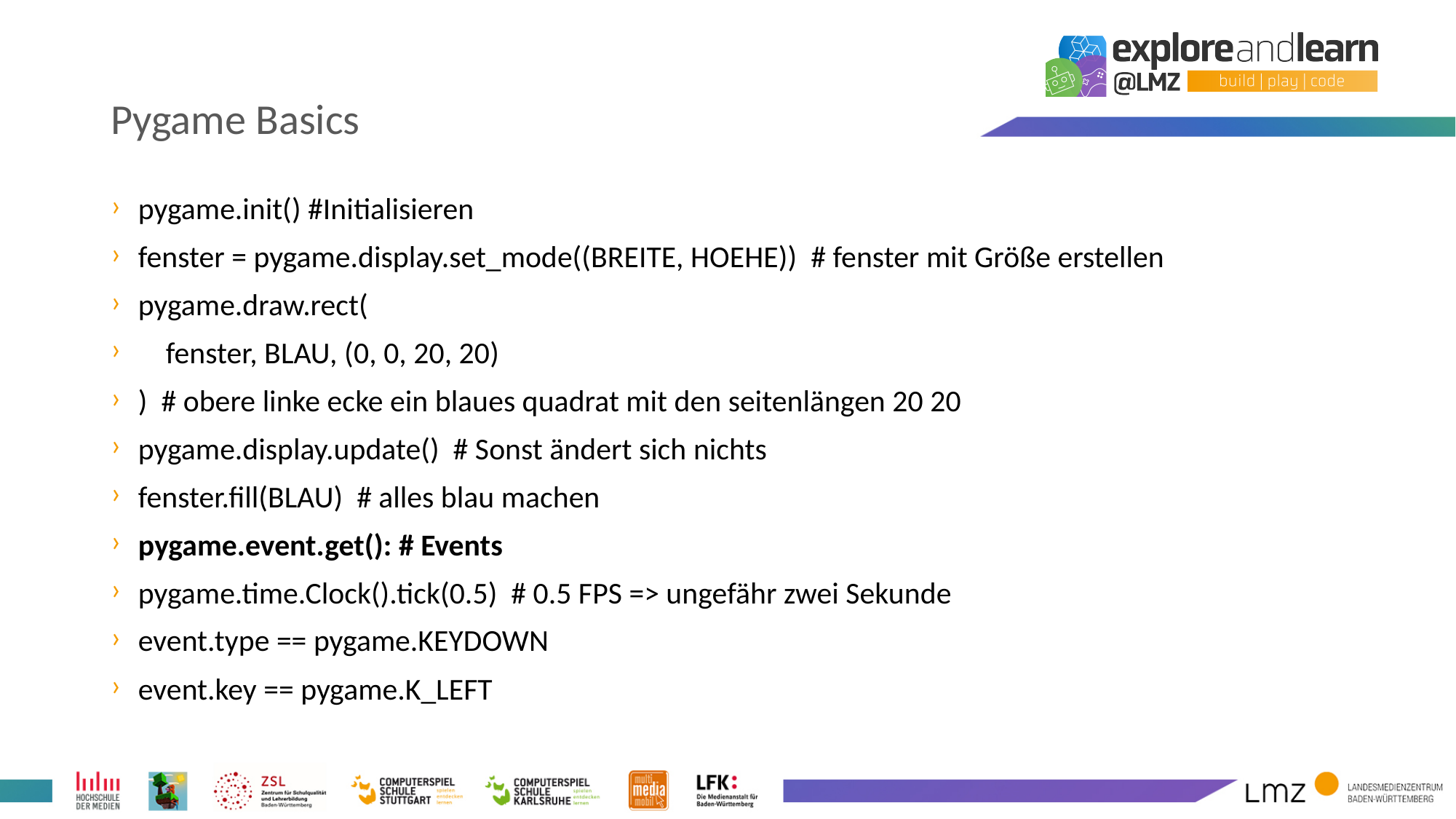

# Pygame Basics
pygame.init() #Initialisieren
fenster = pygame.display.set_mode((BREITE, HOEHE))  # fenster mit Größe erstellen
pygame.draw.rect(
    fenster, BLAU, (0, 0, 20, 20)
)  # obere linke ecke ein blaues quadrat mit den seitenlängen 20 20
pygame.display.update()  # Sonst ändert sich nichts
fenster.fill(BLAU)  # alles blau machen
pygame.event.get(): # Events
pygame.time.Clock().tick(0.5)  # 0.5 FPS => ungefähr zwei Sekunde
event.type == pygame.KEYDOWN
event.key == pygame.K_LEFT